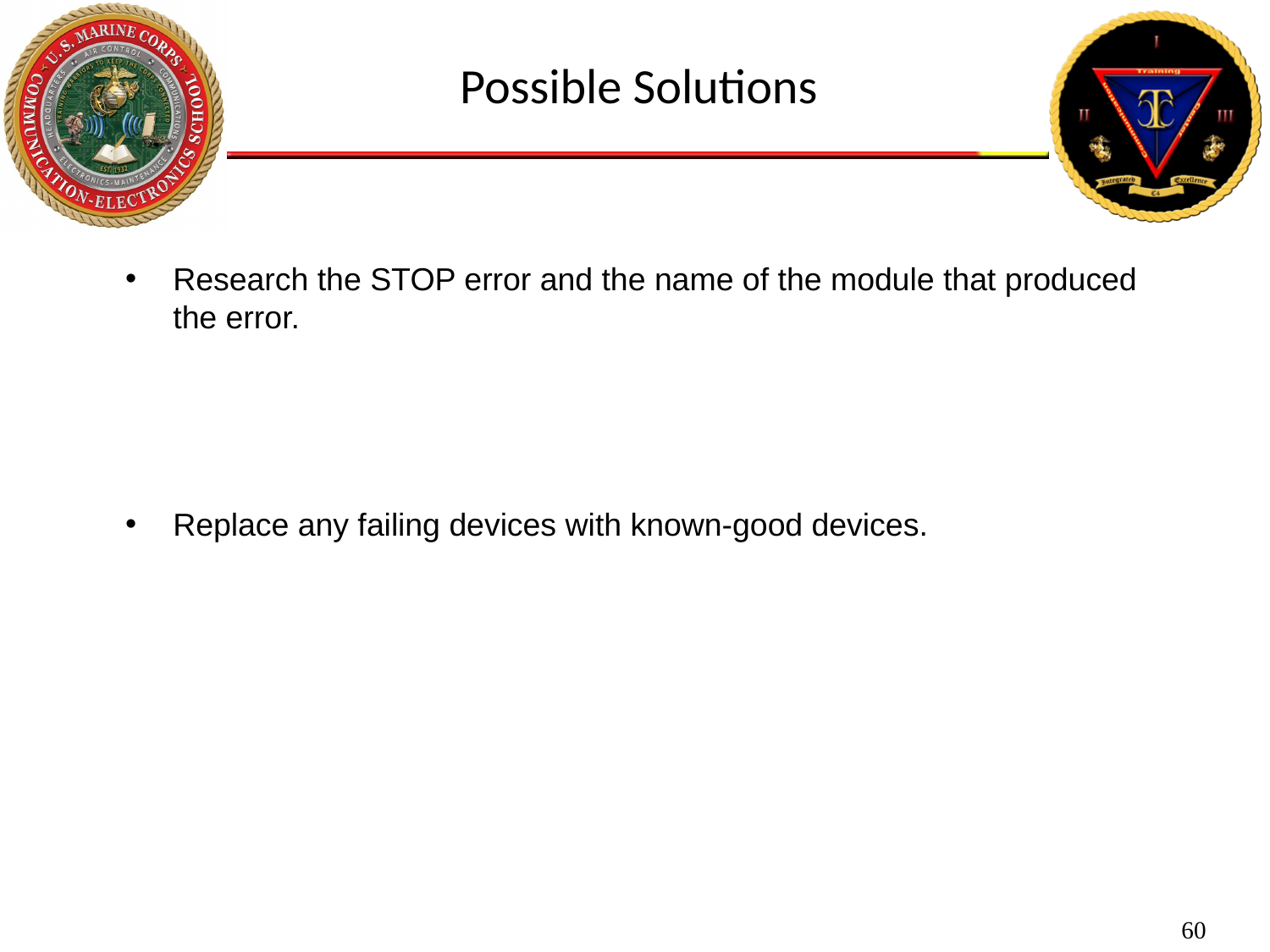

Possible Solutions
Research the STOP error and the name of the module that produced the error.

Replace any failing devices with known-good devices.